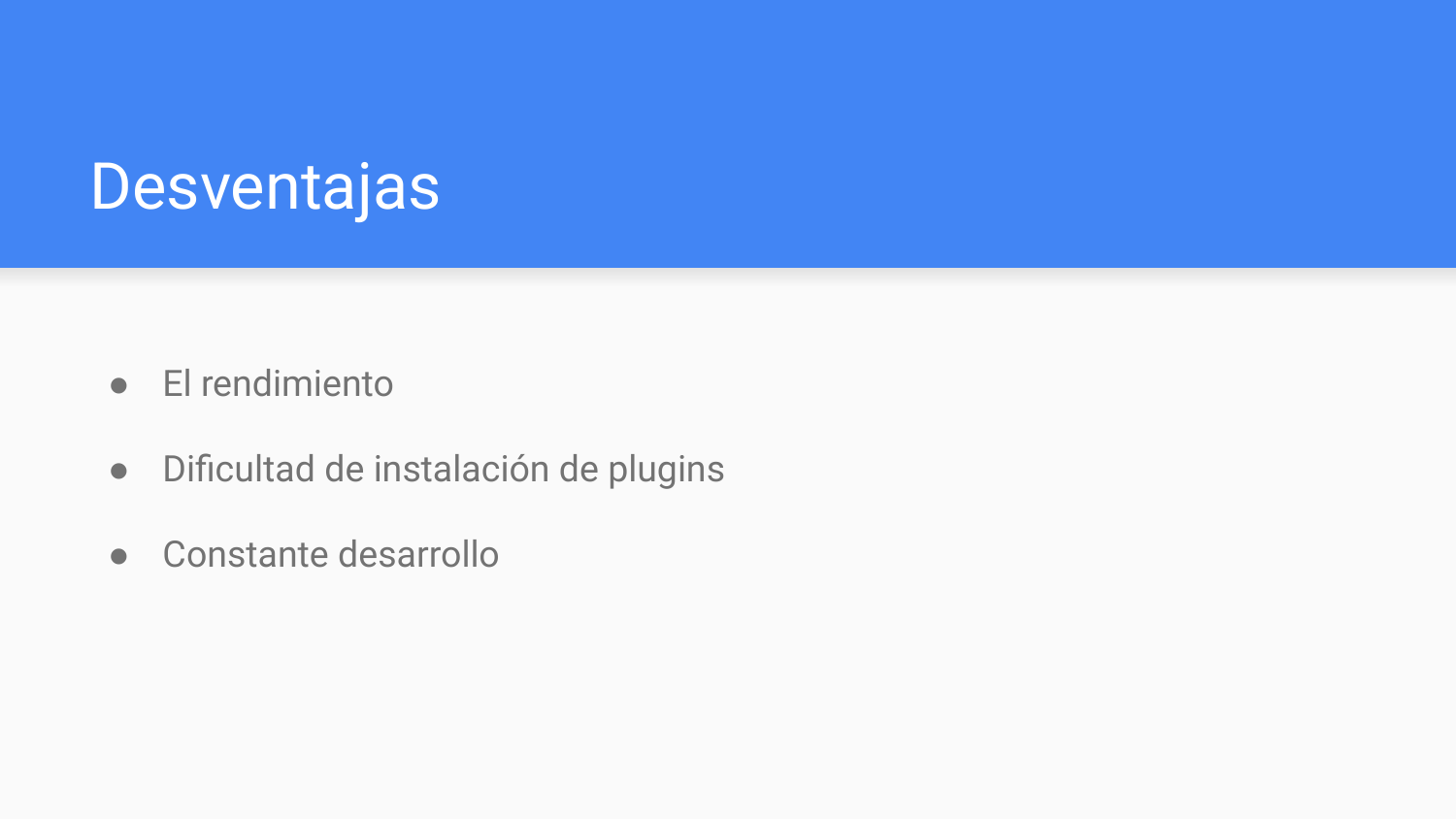

# Desventajas
El rendimiento
Dificultad de instalación de plugins
Constante desarrollo